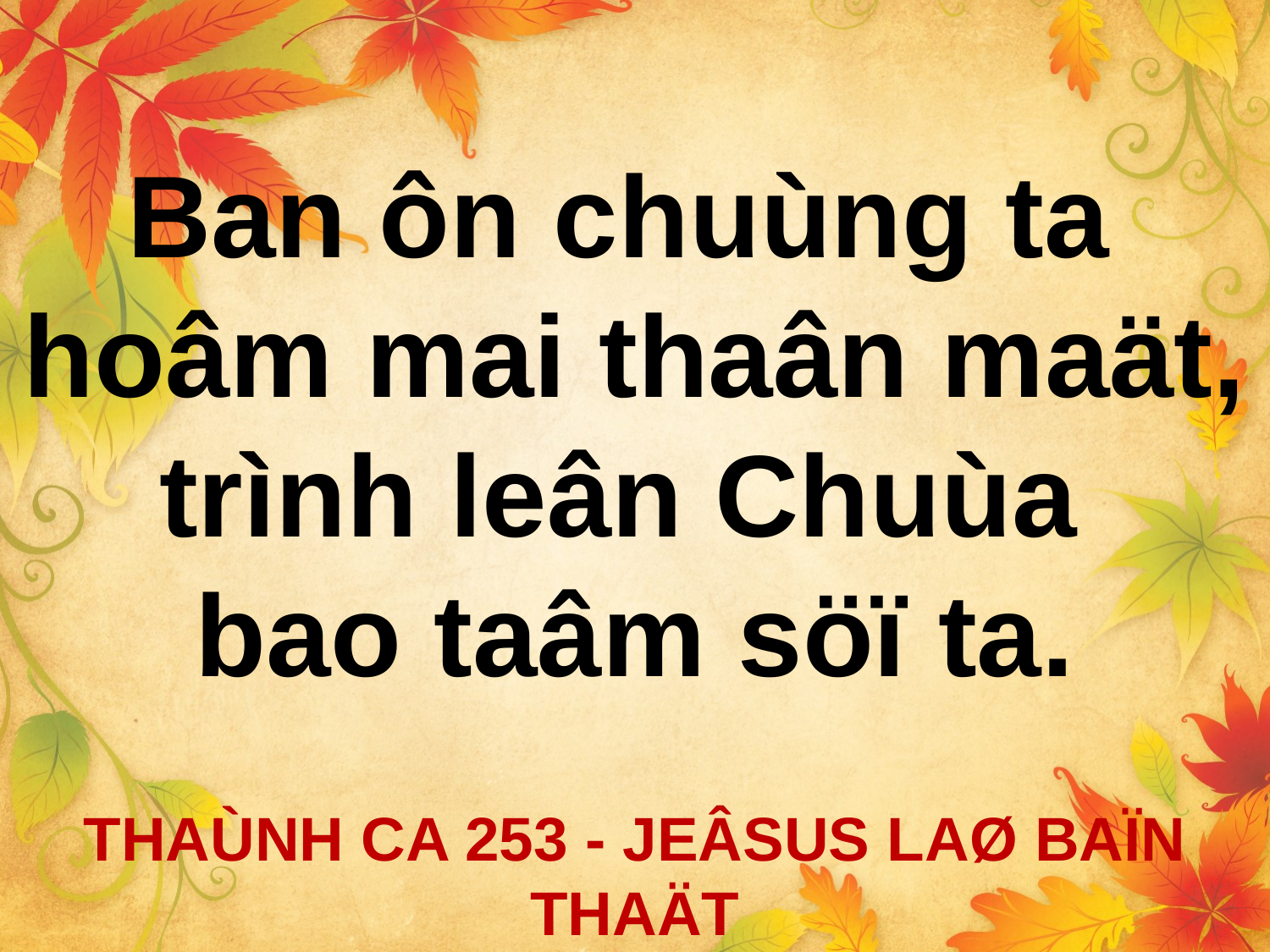

Ban ôn chuùng ta
hoâm mai thaân maät, trình leân Chuùa
bao taâm söï ta.
THAÙNH CA 253 - JEÂSUS LAØ BAÏN THAÄT